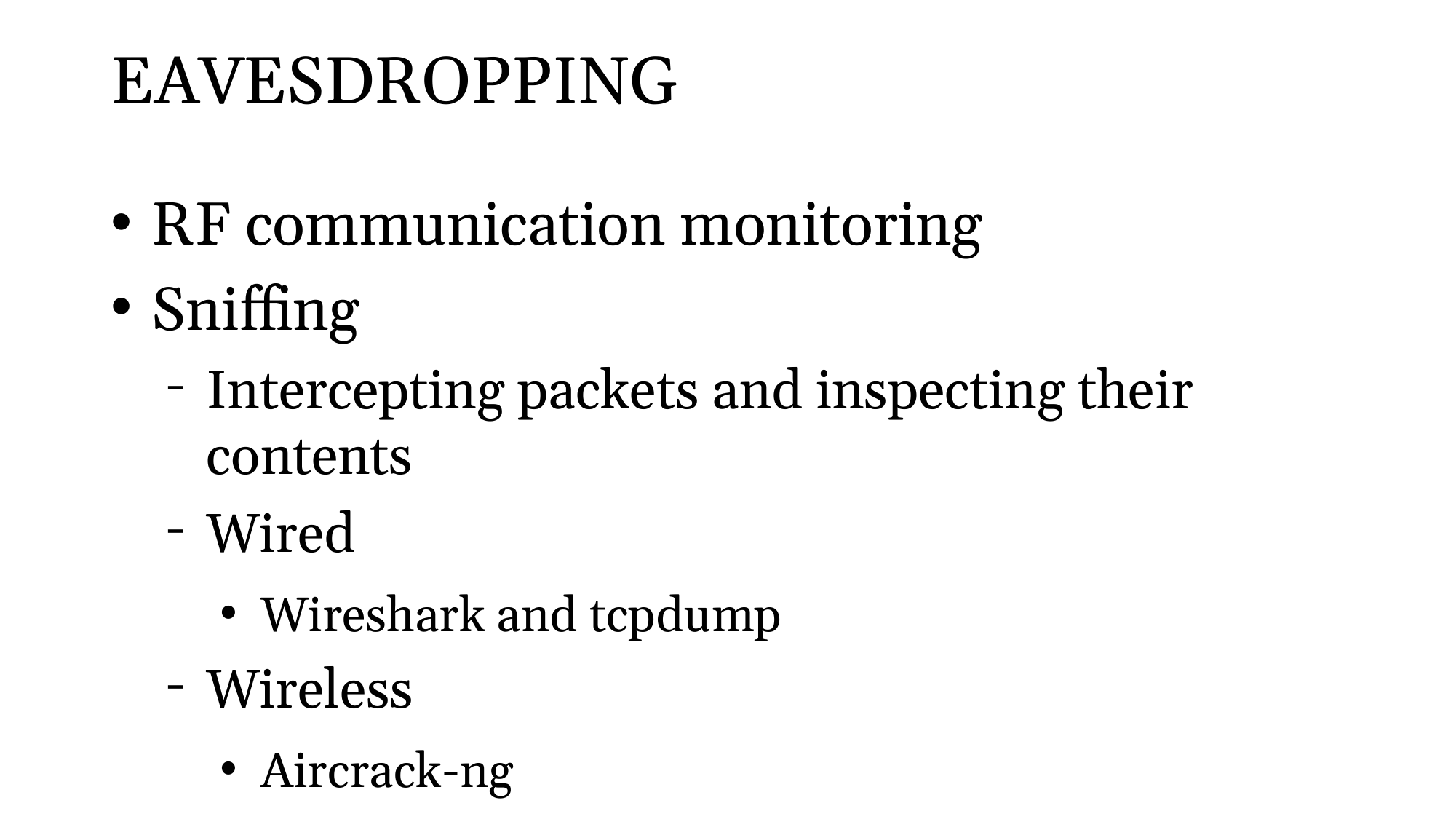

# EAVESDROPPING
RF communication monitoring
Sniffing
Intercepting packets and inspecting their contents
Wired
Wireshark and tcpdump
Wireless
Aircrack-ng